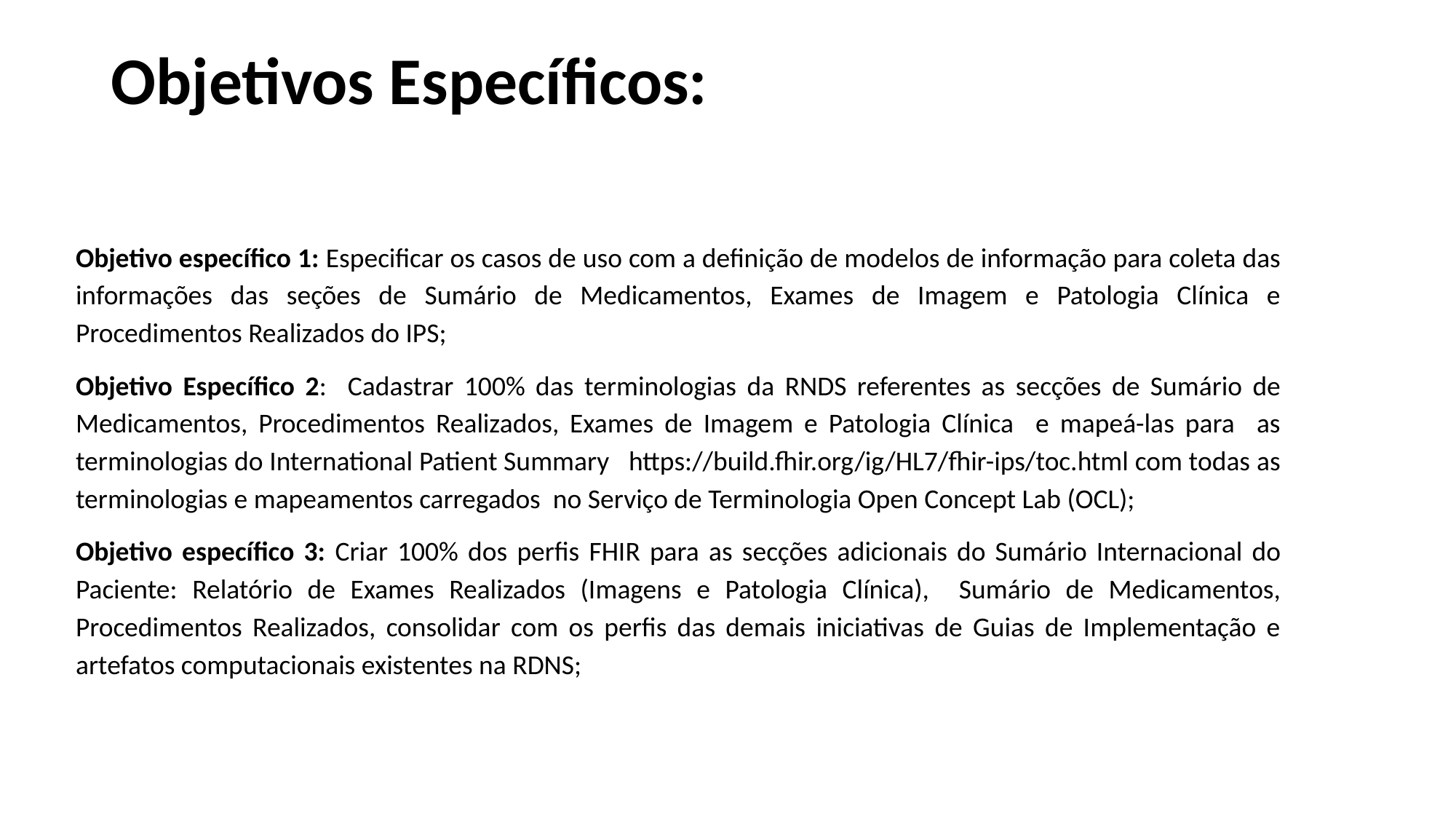

# Objetivos Específicos:

Objetivo específico 1: Especificar os casos de uso com a definição de modelos de informação para coleta das informações das seções de Sumário de Medicamentos, Exames de Imagem e Patologia Clínica e Procedimentos Realizados do IPS;
Objetivo Específico 2:  Cadastrar 100% das terminologias da RNDS referentes as secções de Sumário de Medicamentos, Procedimentos Realizados, Exames de Imagem e Patologia Clínica  e mapeá-las para  as terminologias do International Patient Summary   https://build.fhir.org/ig/HL7/fhir-ips/toc.html com todas as terminologias e mapeamentos carregados  no Serviço de Terminologia Open Concept Lab (OCL);
Objetivo específico 3: Criar 100% dos perfis FHIR para as secções adicionais do Sumário Internacional do Paciente: Relatório de Exames Realizados (Imagens e Patologia Clínica),  Sumário de Medicamentos, Procedimentos Realizados, consolidar com os perfis das demais iniciativas de Guias de Implementação e artefatos computacionais existentes na RDNS;